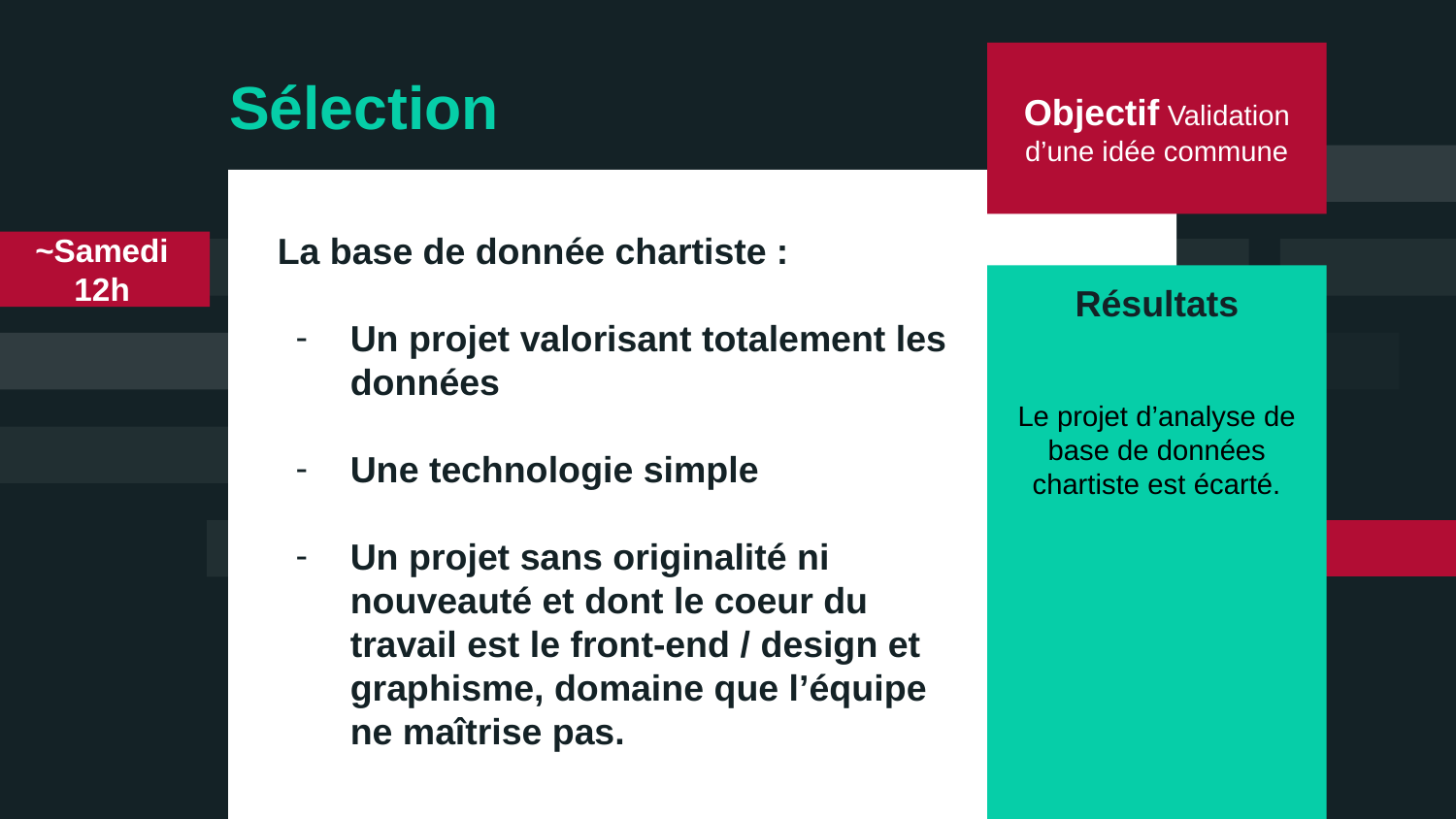

Objectif Validation d’une idée commune
# Sélection

La base de donnée chartiste :

Un projet valorisant totalement les données

Une technologie simple

Un projet sans originalité ni nouveauté et dont le coeur du travail est le front-end / design et graphisme, domaine que l’équipe ne maîtrise pas.

~Samedi 12h
Résultats

Le projet d’analyse de base de données chartiste est écarté.